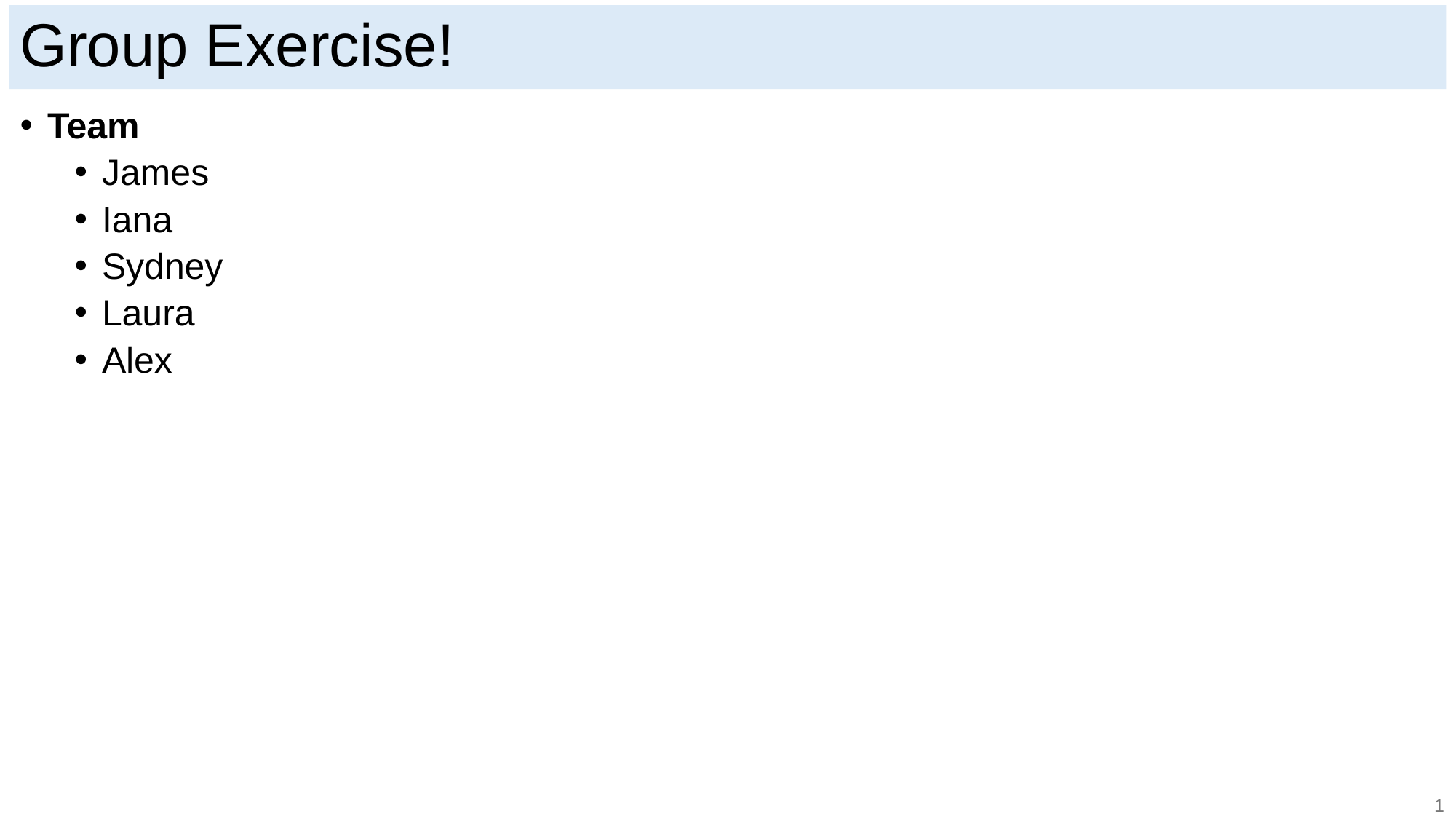

Group Exercise!
Team
James
Iana
Sydney
Laura
Alex
1